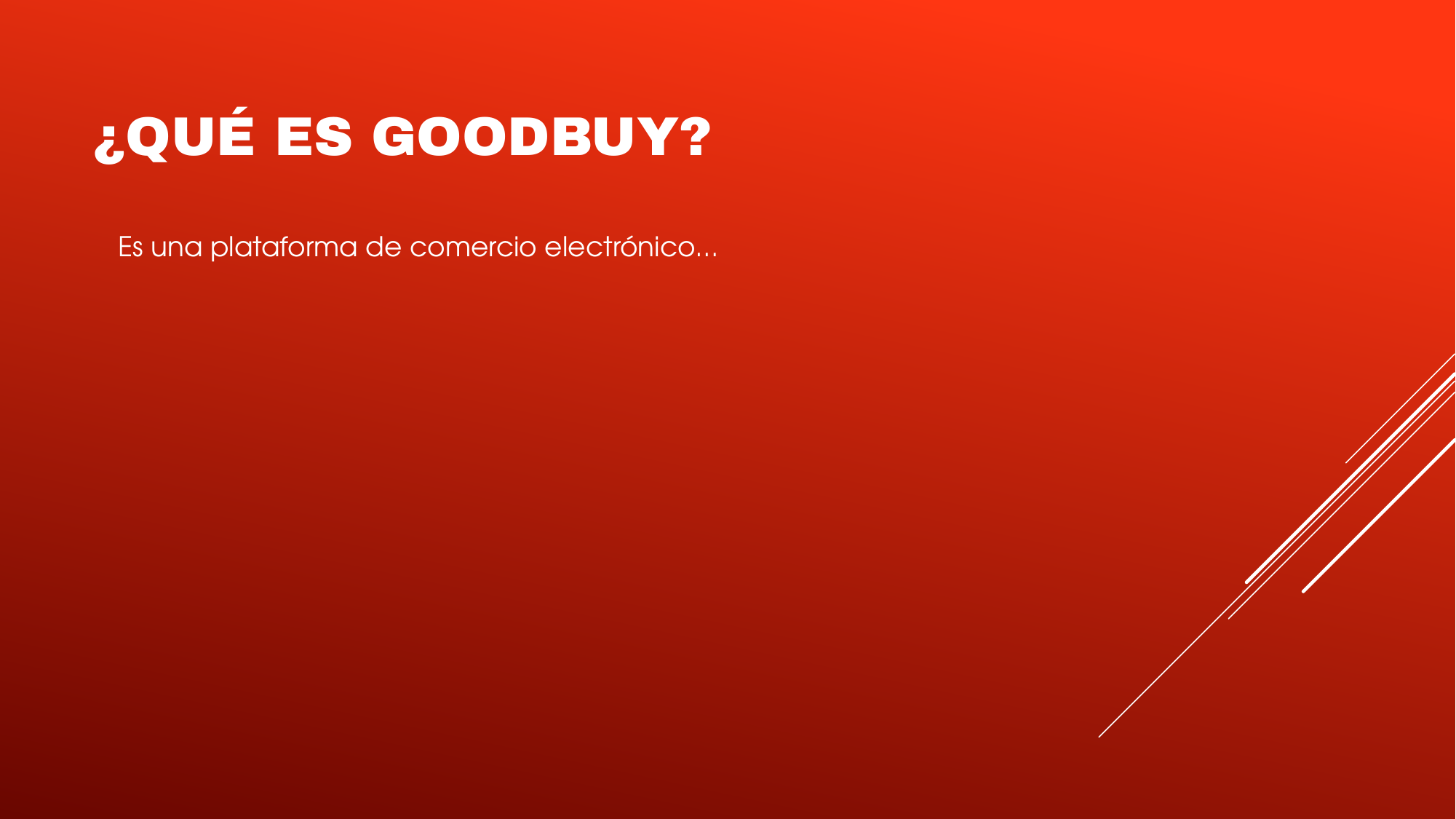

# ¿Qué es Goodbuy?
Es una plataforma de comercio electrónico…